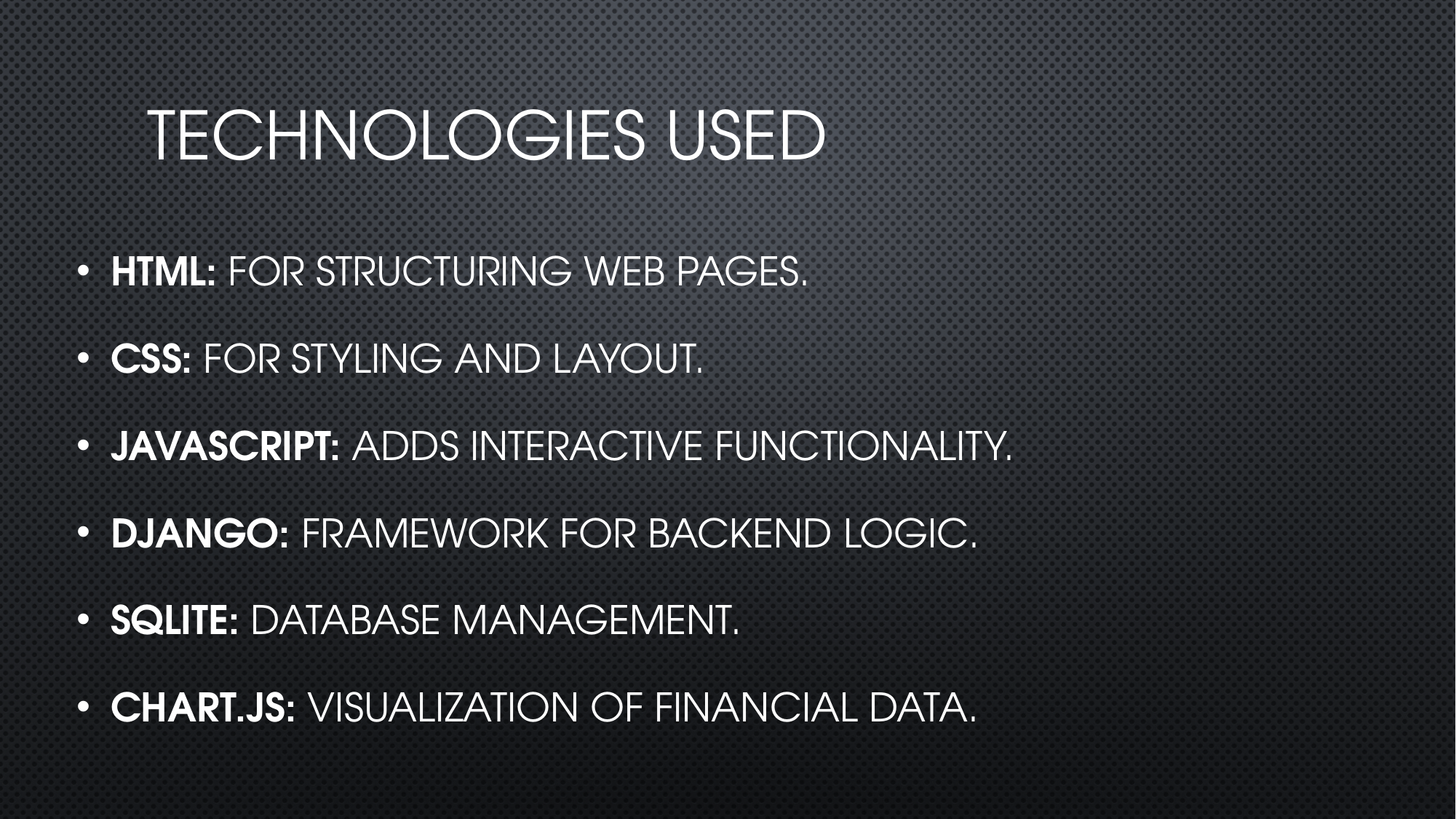

# Technologies Used
HTML: For structuring web pages.
CSS: For styling and layout.
JavaScript: Adds interactive functionality.
Django: Framework for backend logic.
SQLite: Database management.
Chart.js: Visualization of financial data.